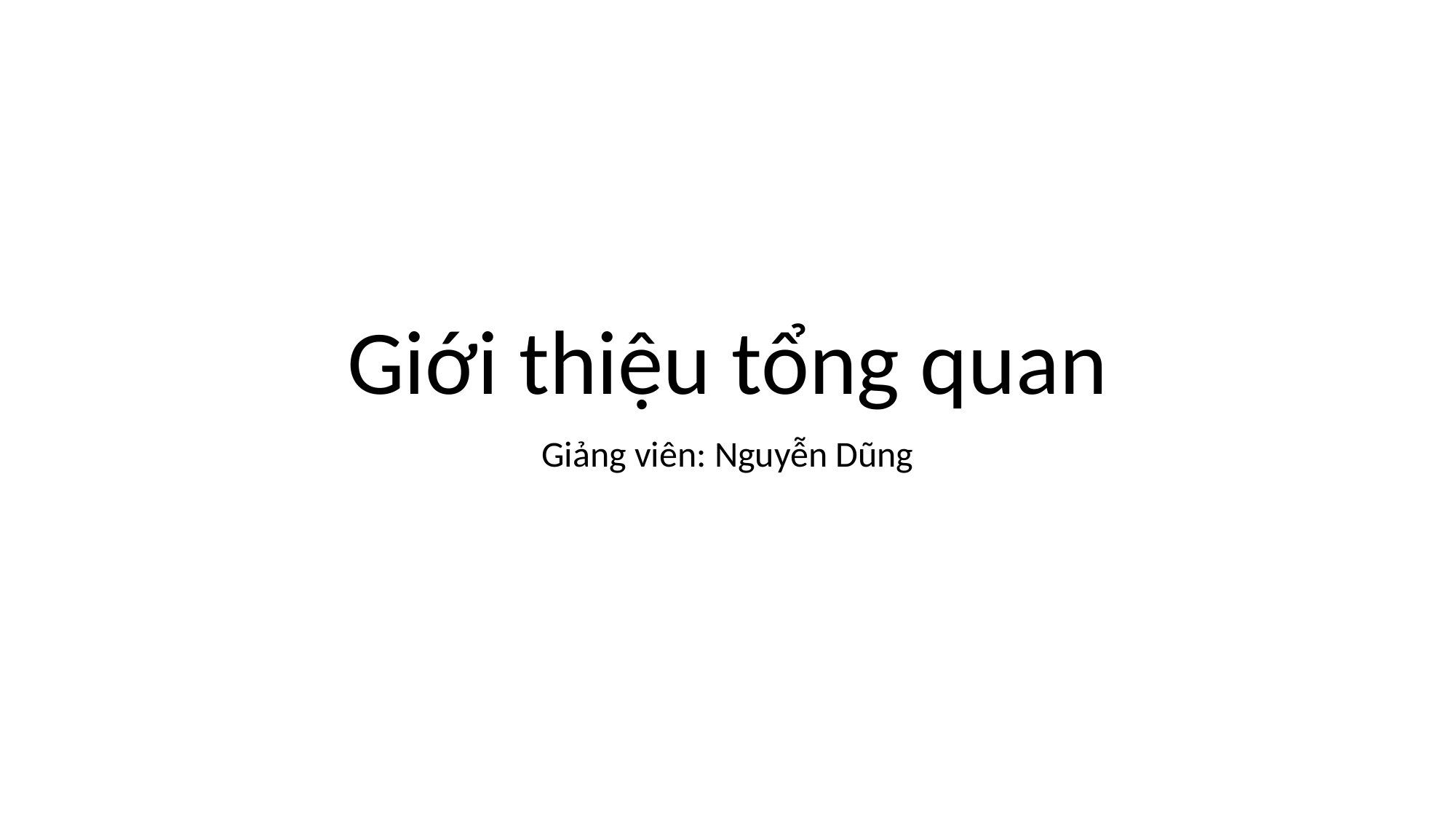

# Giới thiệu tổng quan
Giảng viên: Nguyễn Dũng